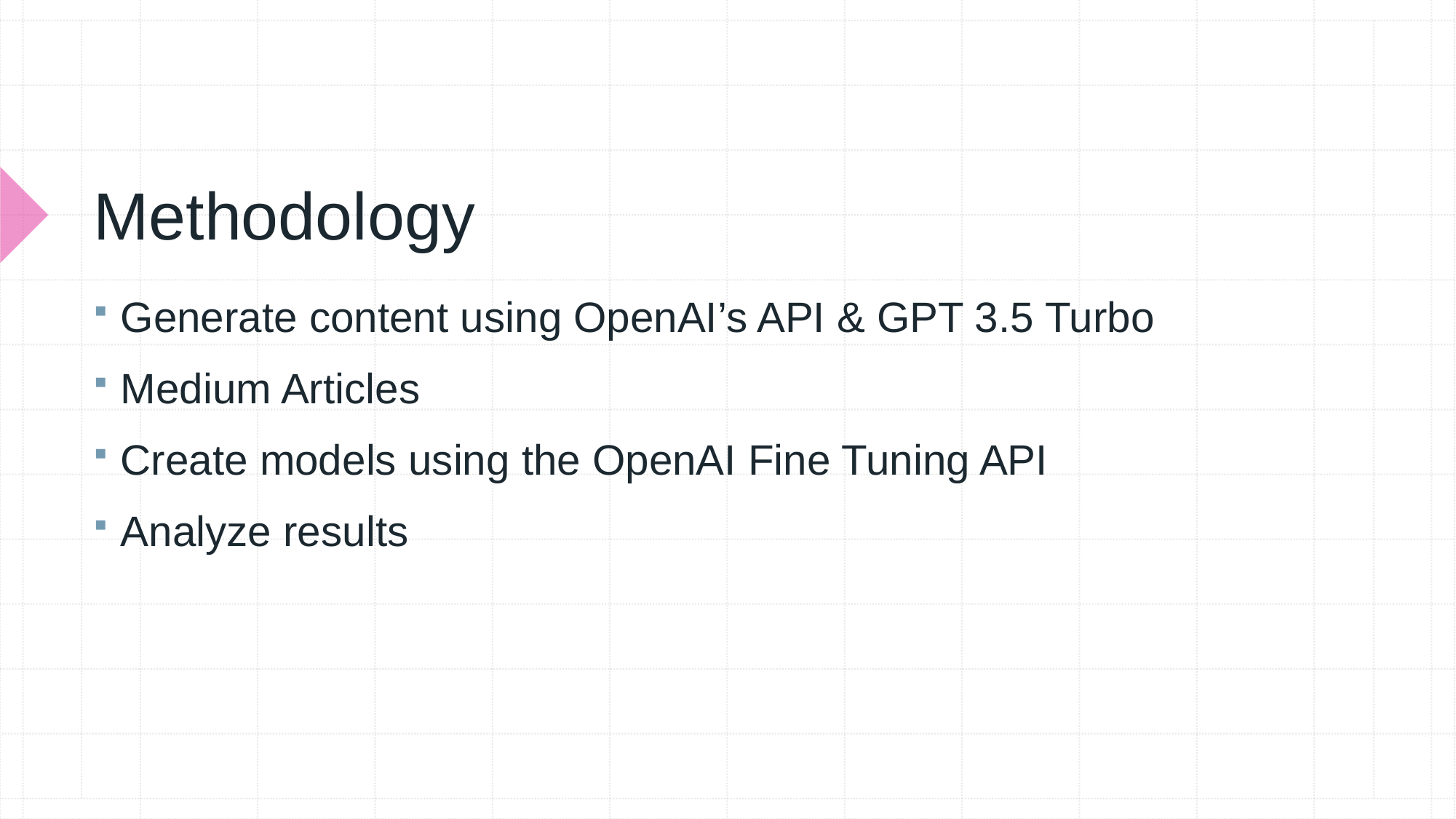

# Methodology
Generate content using OpenAI’s API & GPT 3.5 Turbo
Medium Articles
Create models using the OpenAI Fine Tuning API
Analyze results